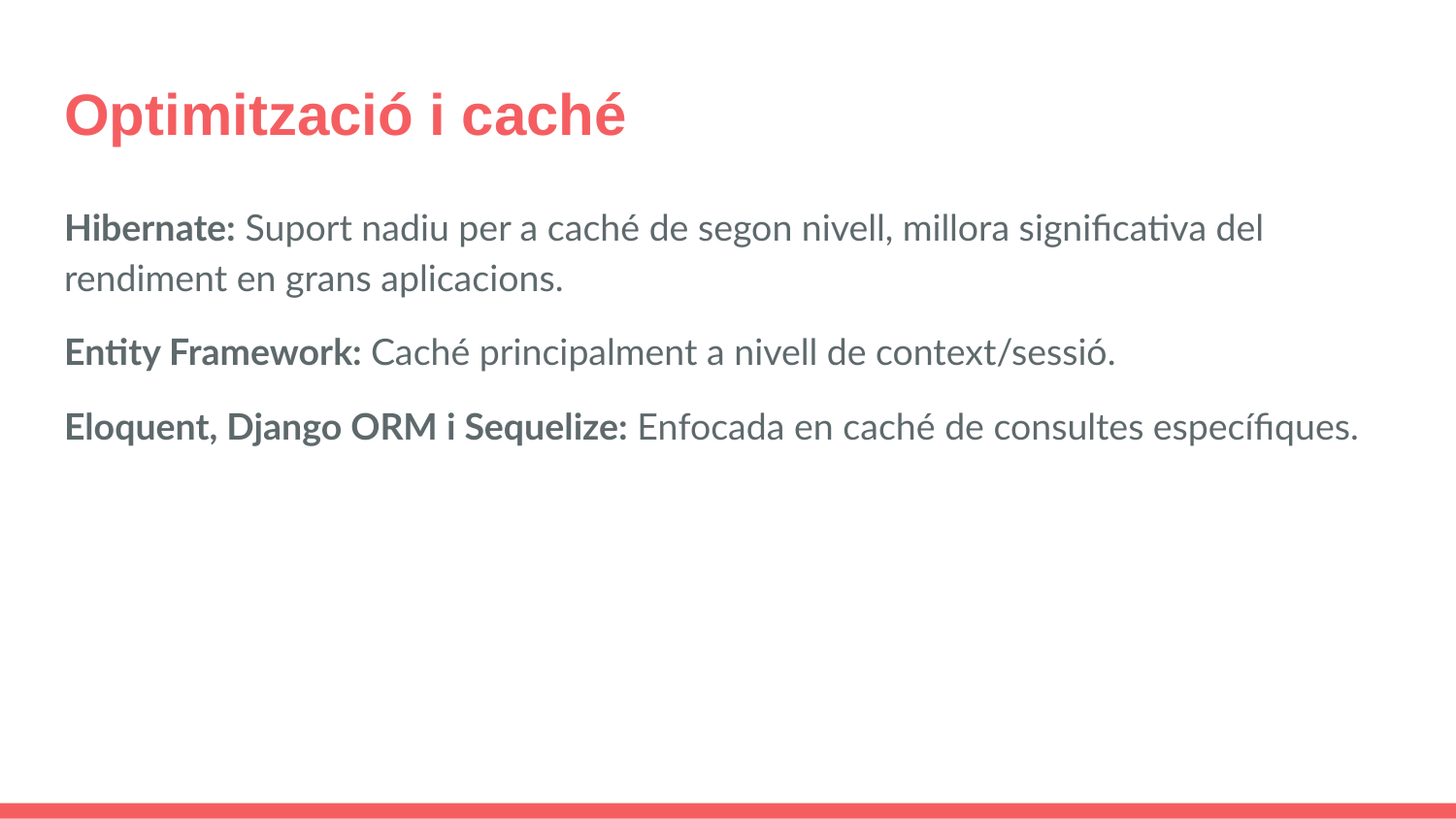

# Optimització i caché
Hibernate: Suport nadiu per a caché de segon nivell, millora significativa del rendiment en grans aplicacions.
Entity Framework: Caché principalment a nivell de context/sessió.
Eloquent, Django ORM i Sequelize: Enfocada en caché de consultes específiques.